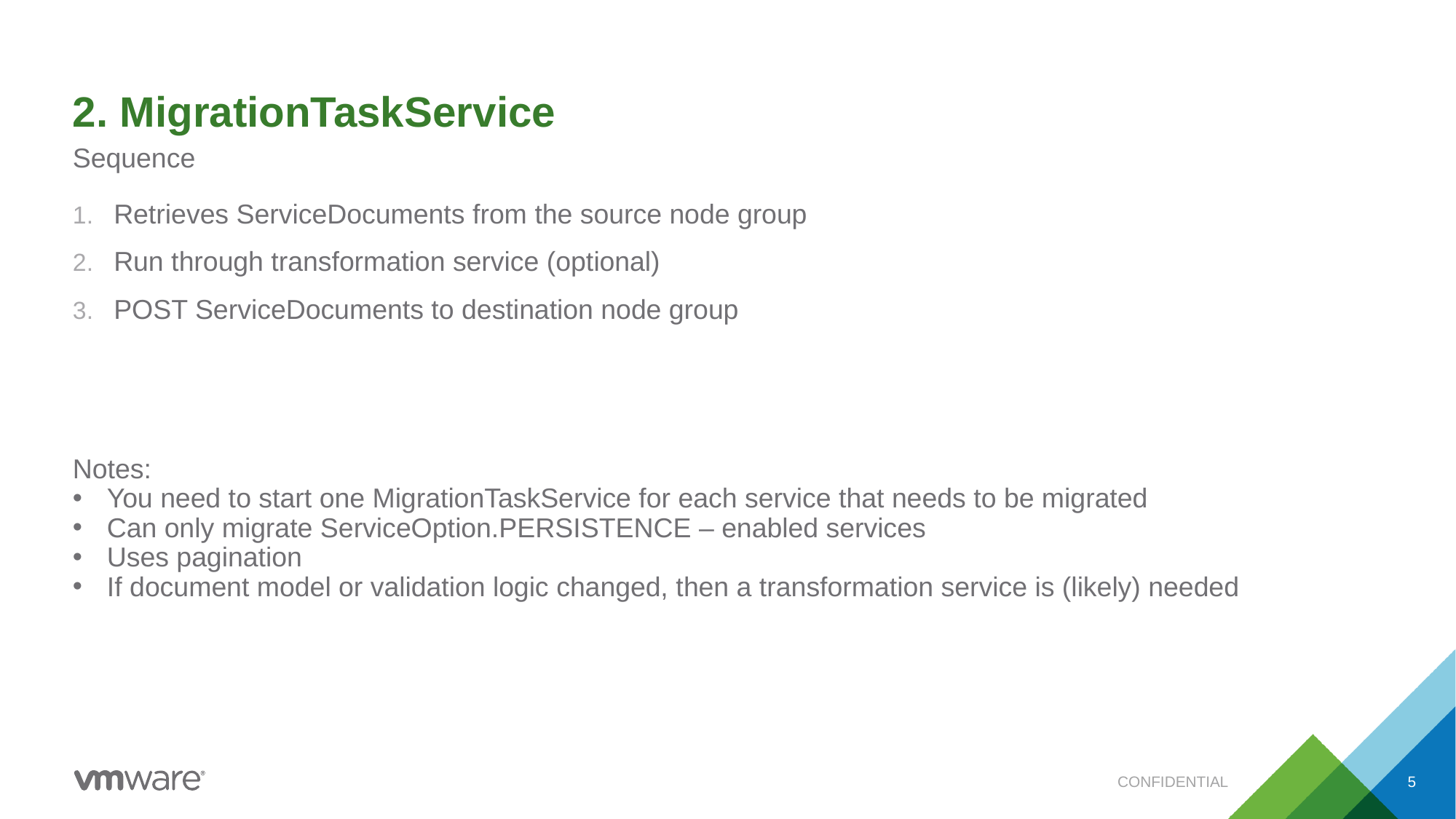

# 2. MigrationTaskService
Sequence
Retrieves ServiceDocuments from the source node group
Run through transformation service (optional)
POST ServiceDocuments to destination node group
Notes:
You need to start one MigrationTaskService for each service that needs to be migrated
Can only migrate ServiceOption.PERSISTENCE – enabled services
Uses pagination
If document model or validation logic changed, then a transformation service is (likely) needed
CONFIDENTIAL
5